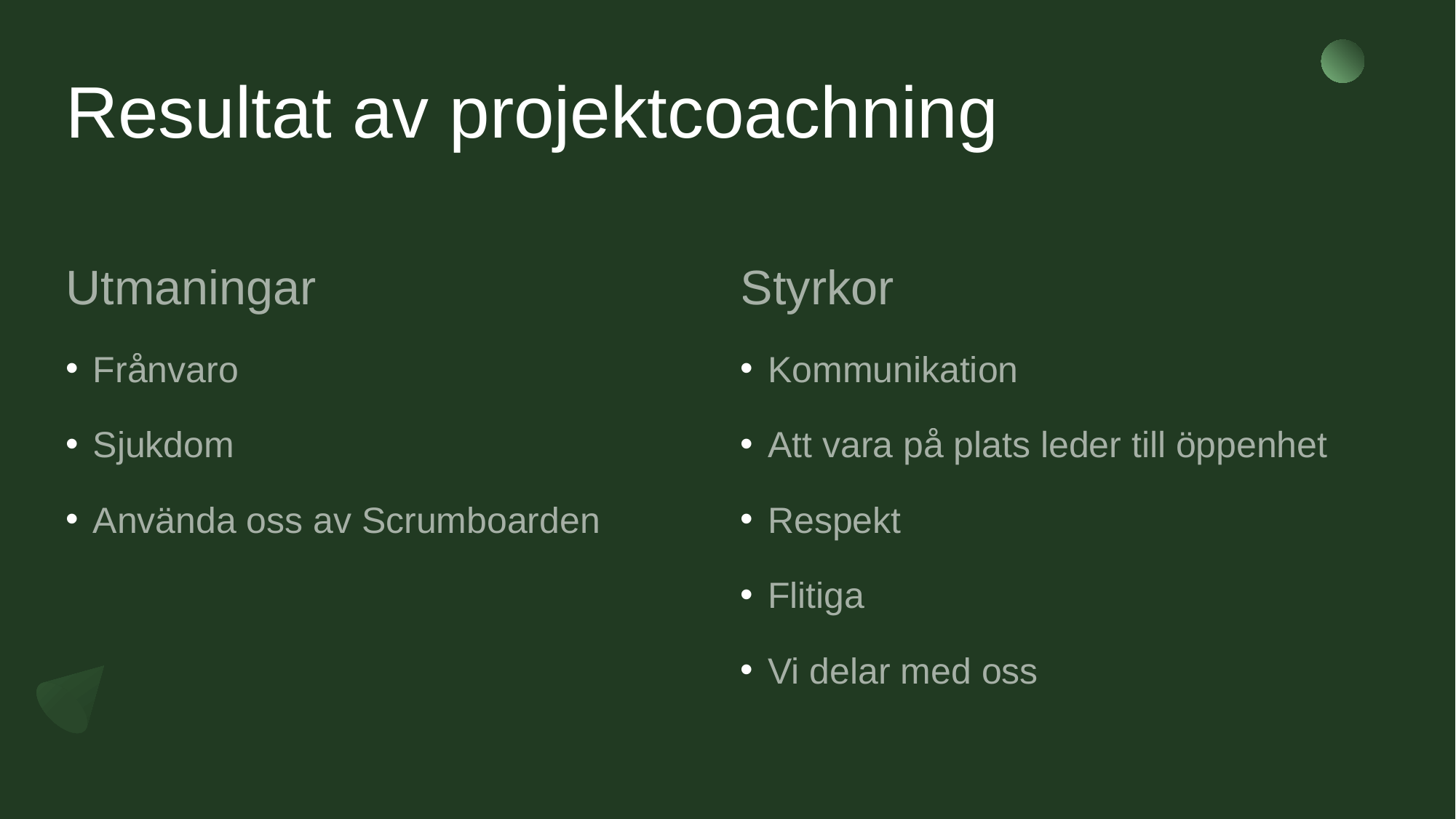

# Resultat av projektcoachning
Utmaningar
Frånvaro
Sjukdom
Använda oss av Scrumboarden
Styrkor
Kommunikation
Att vara på plats leder till öppenhet
Respekt
Flitiga
Vi delar med oss